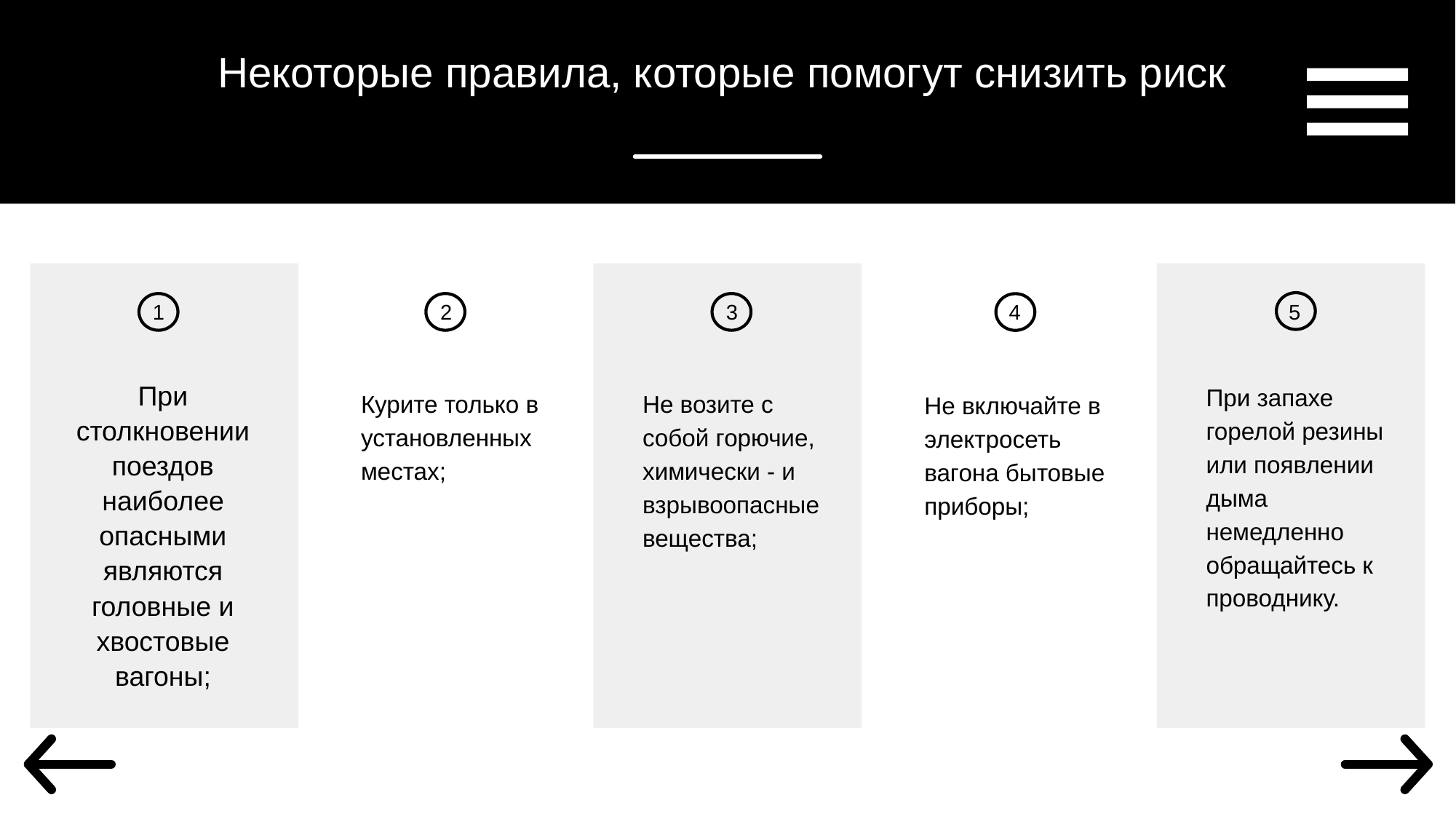

# Некоторые правила, которые помогут снизить риск

4
5

1
2
3

При запахе горелой резины или появлении дыма немедленно обращайтесь к проводнику.
Курите только в установленных местах;
Не возите с собой горючие, химически - и взрывоопасные вещества;
При столкновении поездов наиболее опасными являются головные и хвостовые вагоны;
Не включайте в электросеть вагона бытовые приборы;